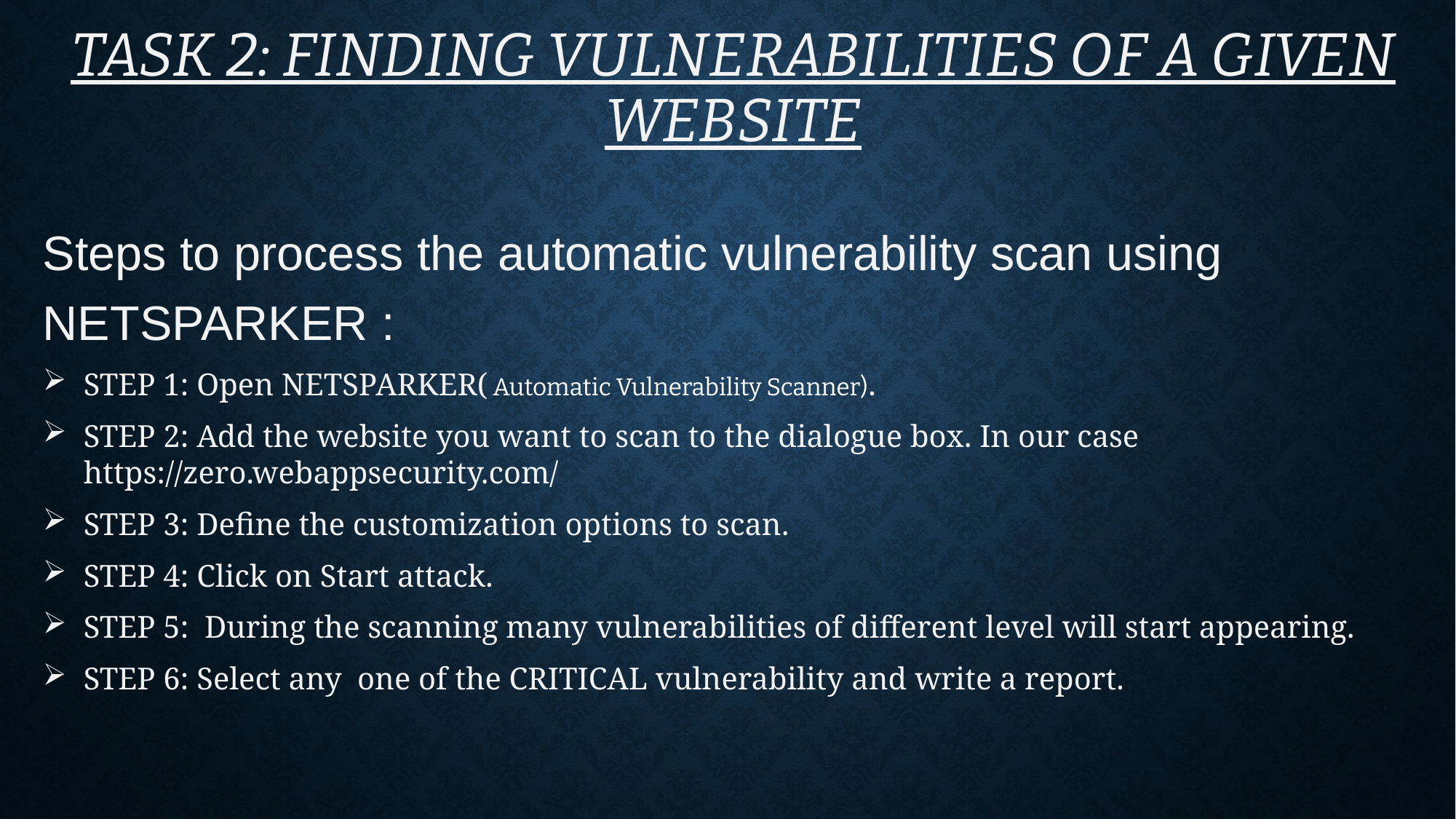

# TASK 2: FINDING VULNERABILITIES OF A GIVEN WEBSITE
Steps to process the automatic vulnerability scan using NETSPARKER :
STEP 1: Open NETSPARKER( Automatic Vulnerability Scanner).
STEP 2: Add the website you want to scan to the dialogue box. In our case https://zero.webappsecurity.com/
STEP 3: Define the customization options to scan.
STEP 4: Click on Start attack.
STEP 5:  During the scanning many vulnerabilities of different level will start appearing.
STEP 6: Select any  one of the CRITICAL vulnerability and write a report.